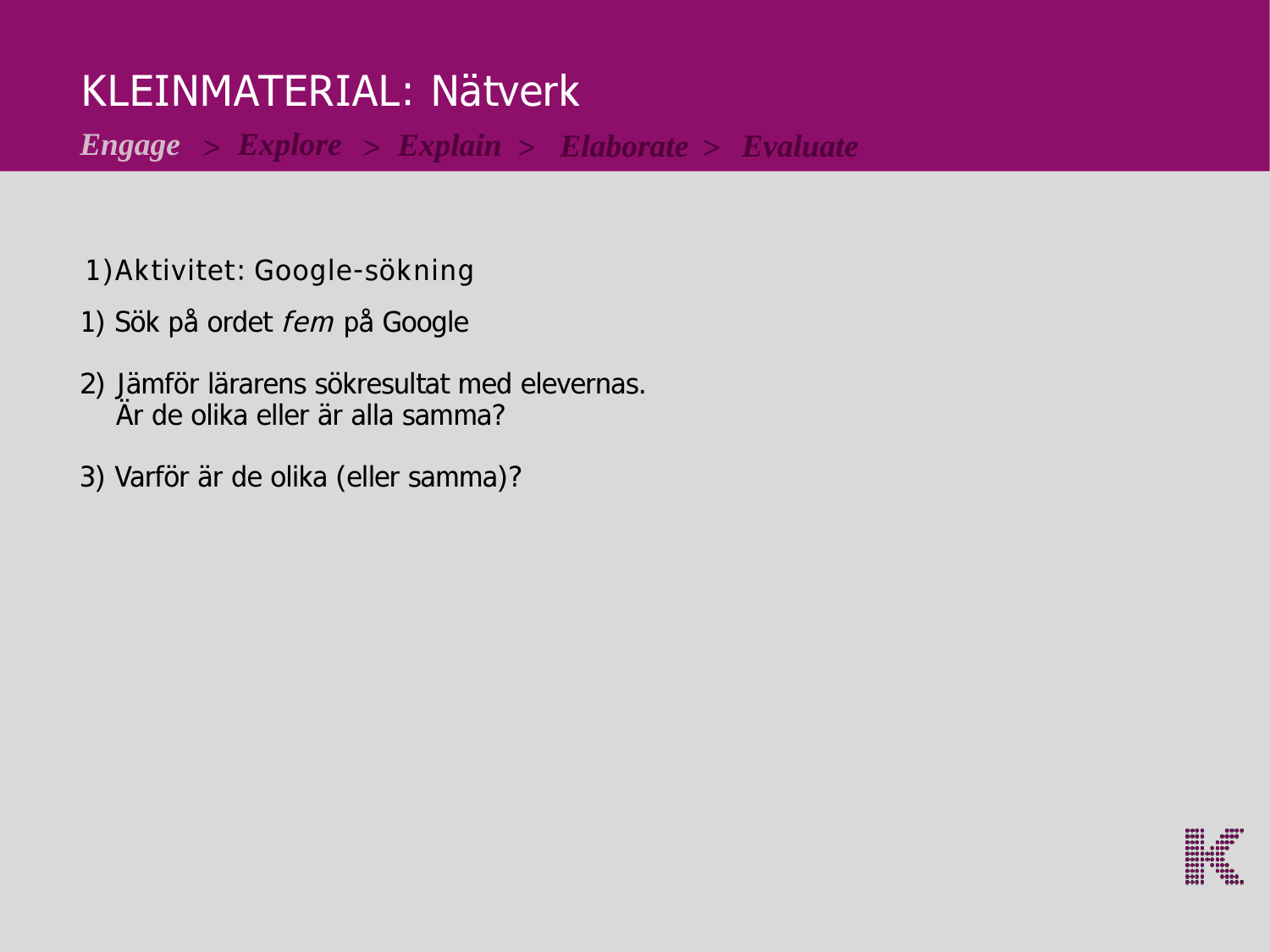

KLEINMATERIAL: Nätverk
Engage
Explore
Explain
Elaborate
Evaluate
>
>
>
>

Aktivitet: Google-sökning
 Sök på ordet fem på Google
 Jämför lärarens sökresultat med elevernas.
    Är de olika eller är alla samma?

 Varför är de olika (eller samma)?